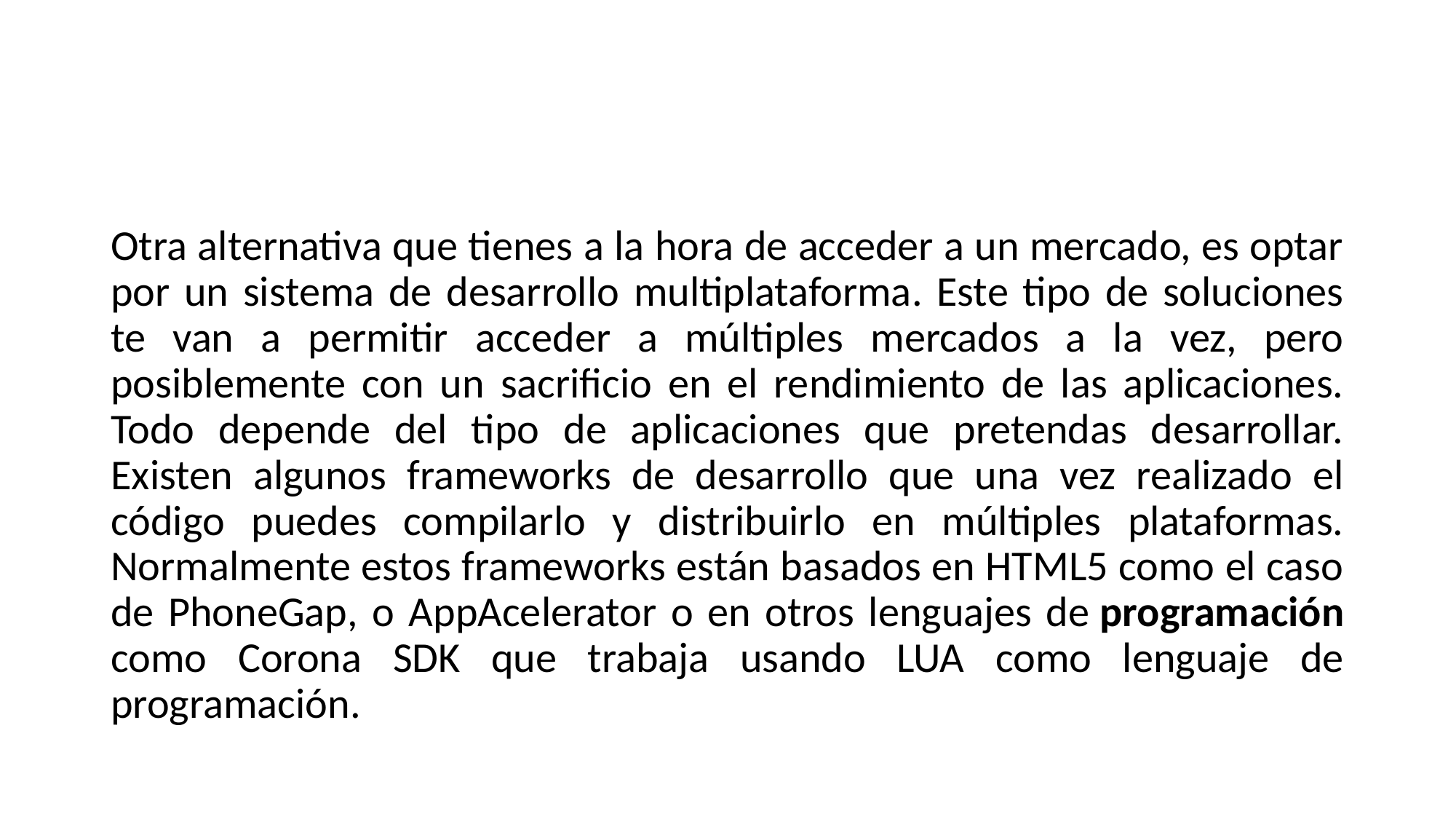

#
Otra alternativa que tienes a la hora de acceder a un mercado, es optar por un sistema de desarrollo multiplataforma. Este tipo de soluciones te van a permitir acceder a múltiples mercados a la vez, pero posiblemente con un sacrificio en el rendimiento de las aplicaciones. Todo depende del tipo de aplicaciones que pretendas desarrollar. Existen algunos frameworks de desarrollo que una vez realizado el código puedes compilarlo y distribuirlo en múltiples plataformas. Normalmente estos frameworks están basados en HTML5 como el caso de PhoneGap, o AppAcelerator o en otros lenguajes de programación como Corona SDK que trabaja usando LUA como lenguaje de programación.